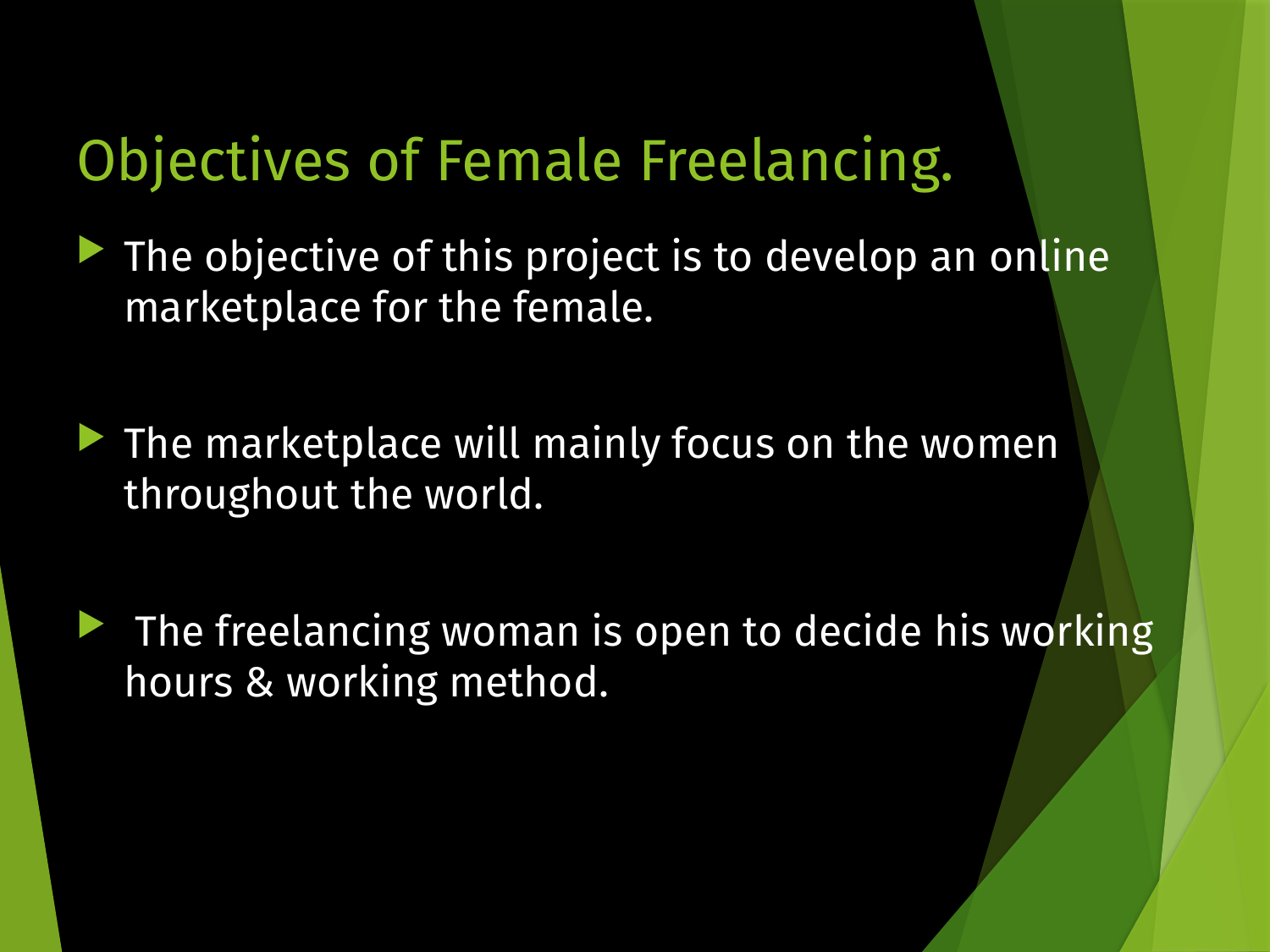

# Objectives of Female Freelancing.
The objective of this project is to develop an online marketplace for the female.

The marketplace will mainly focus on the women throughout the world.

 The freelancing woman is open to decide his working hours & working method.